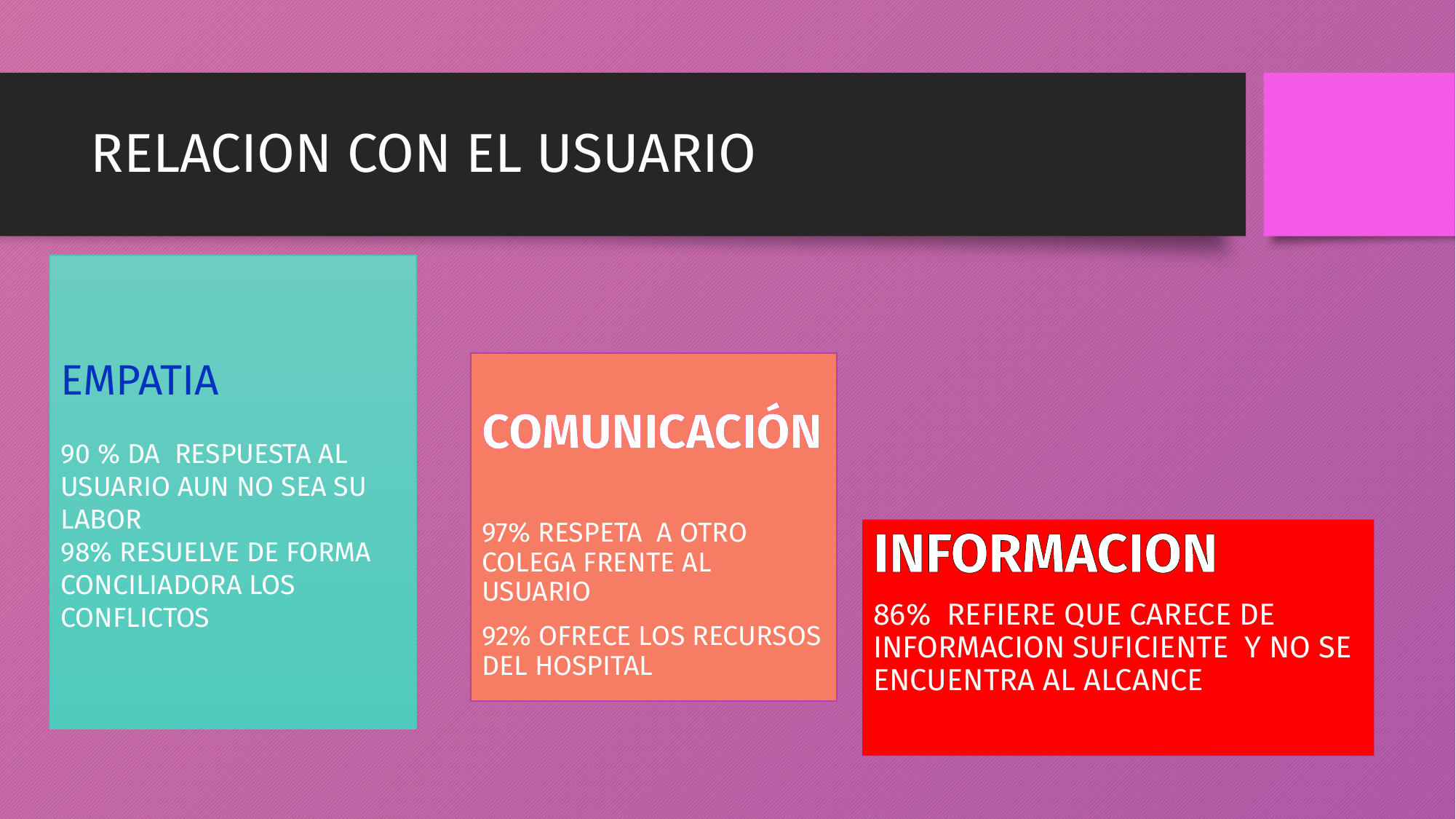

# RELACION CON EL USUARIO
EMPATIA

90 % DA  RESPUESTA AL USUARIO AUN NO SEA SU LABOR
98% RESUELVE DE FORMA CONCILIADORA LOS CONFLICTOS

EMPATIA

COMUNICACIÓN

97% RESPETA  A OTRO COLEGA FRENTE AL USUARIO
92% OFRECE LOS RECURSOS DEL HOSPITAL

INFORMACION
86%  REFIERE QUE CARECE DE INFORMACION SUFICIENTE  Y NO SE ENCUENTRA AL ALCANCE